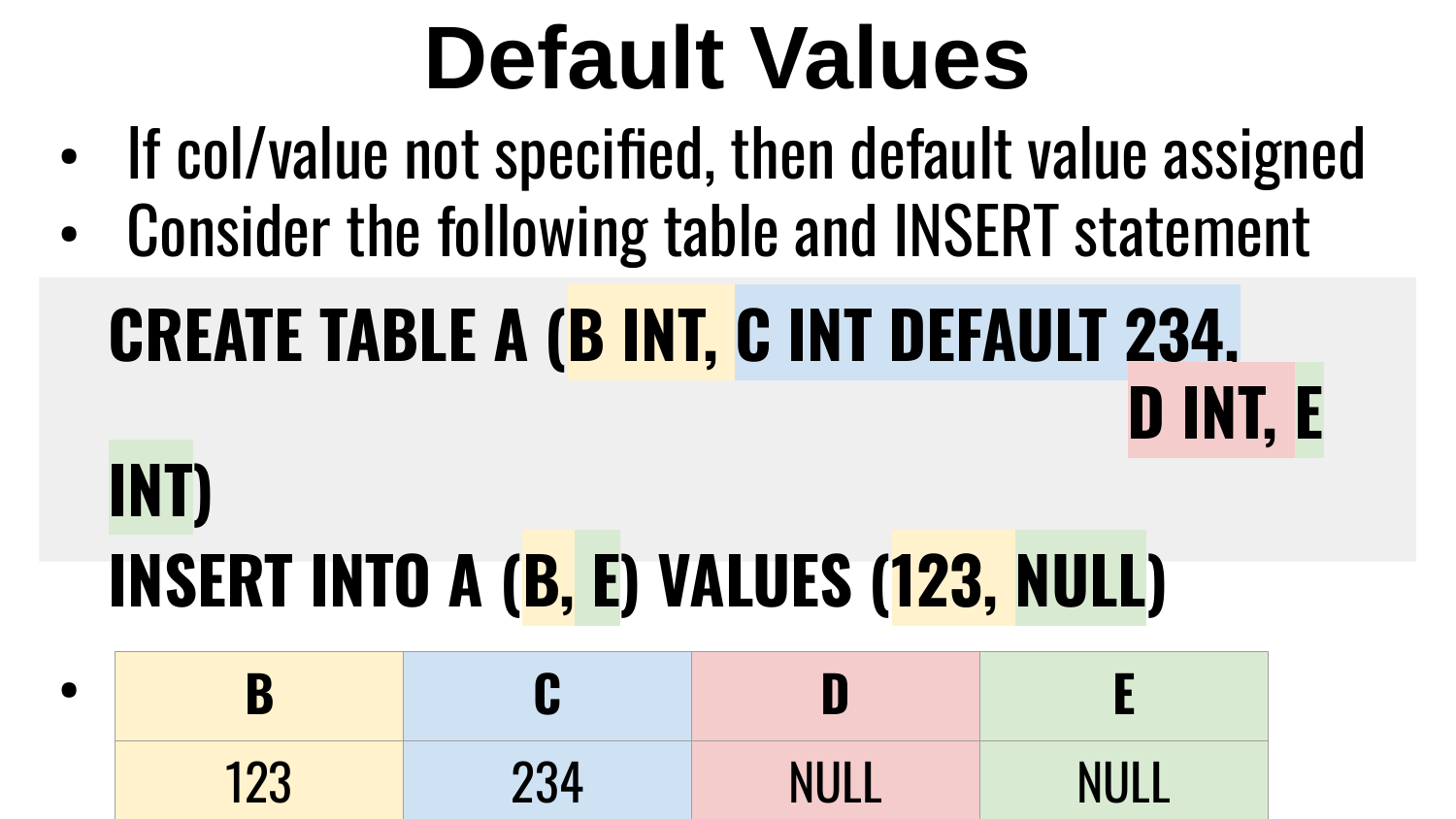

# Default Values
If col/value not specified, then default value assigned
Consider the following table and INSERT statement

	CREATE TABLE A (B INT, C INT DEFAULT 234,
							D INT, E INT)
	INSERT INTO A (B, E) VALUES (123, NULL)

The record inserted would be

| B | C | D | E |
| --- | --- | --- | --- |
| 123 | 234 | NULL | NULL |